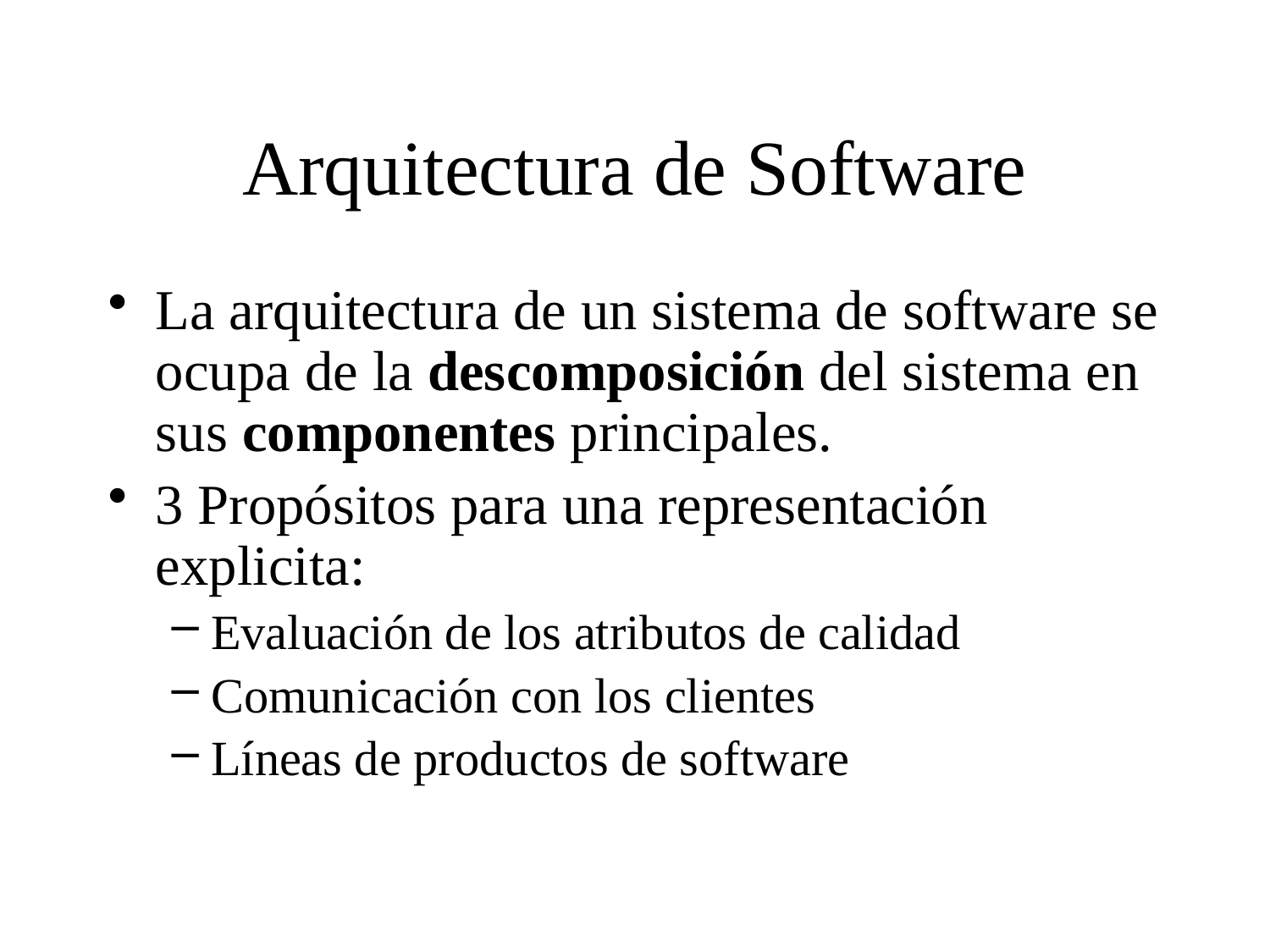

# Arquitectura de Software
La arquitectura de un sistema de software se ocupa de la descomposición del sistema en sus componentes principales.
3 Propósitos para una representación explicita:
Evaluación de los atributos de calidad
Comunicación con los clientes
Líneas de productos de software